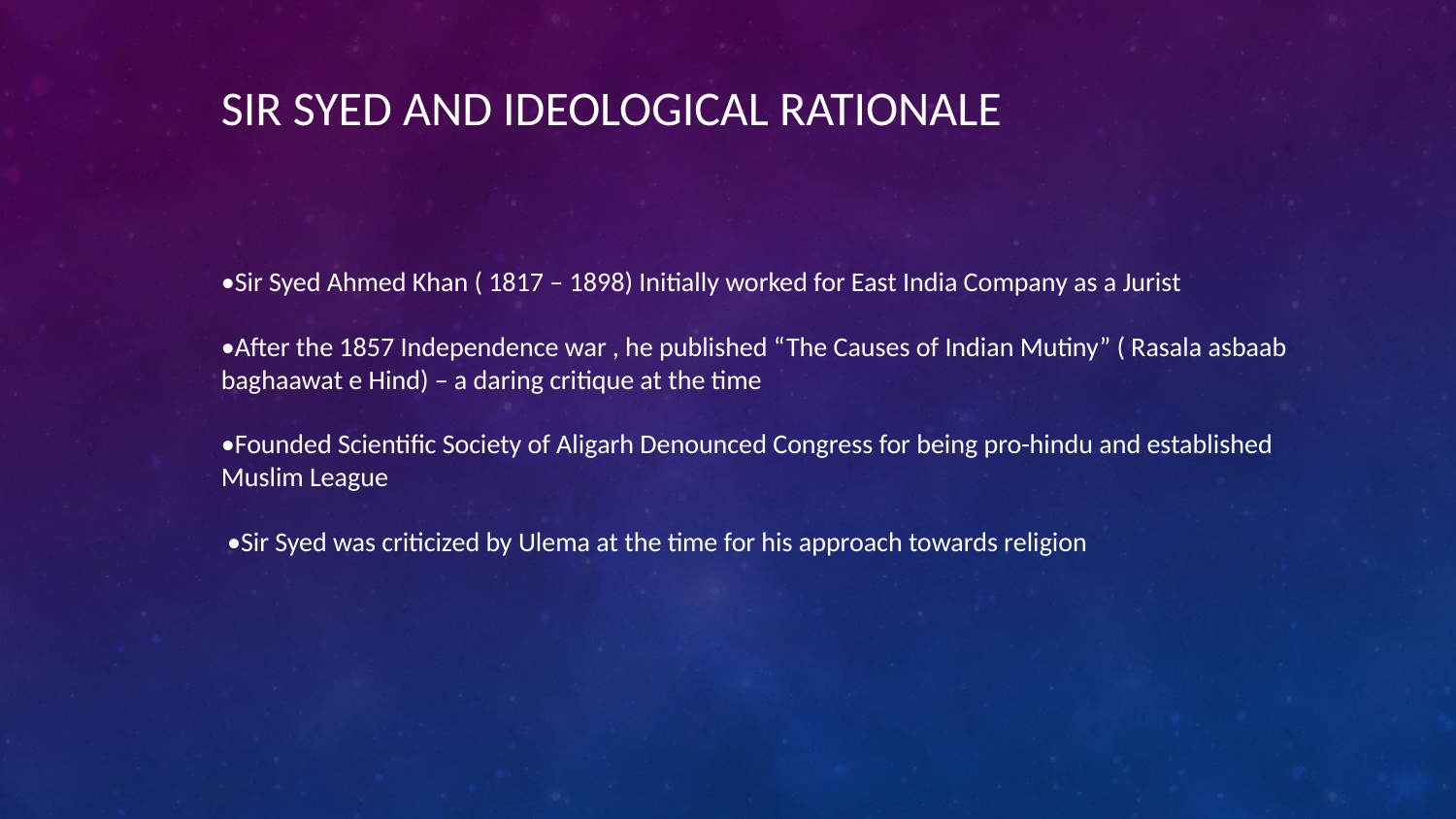

# Sir Syed and Ideological Rationale
•Sir Syed Ahmed Khan ( 1817 – 1898) Initially worked for East India Company as a Jurist
•After the 1857 Independence war , he published “The Causes of Indian Mutiny” ( Rasala asbaab baghaawat e Hind) – a daring critique at the time
•Founded Scientific Society of Aligarh Denounced Congress for being pro-hindu and established Muslim League
 •Sir Syed was criticized by Ulema at the time for his approach towards religion